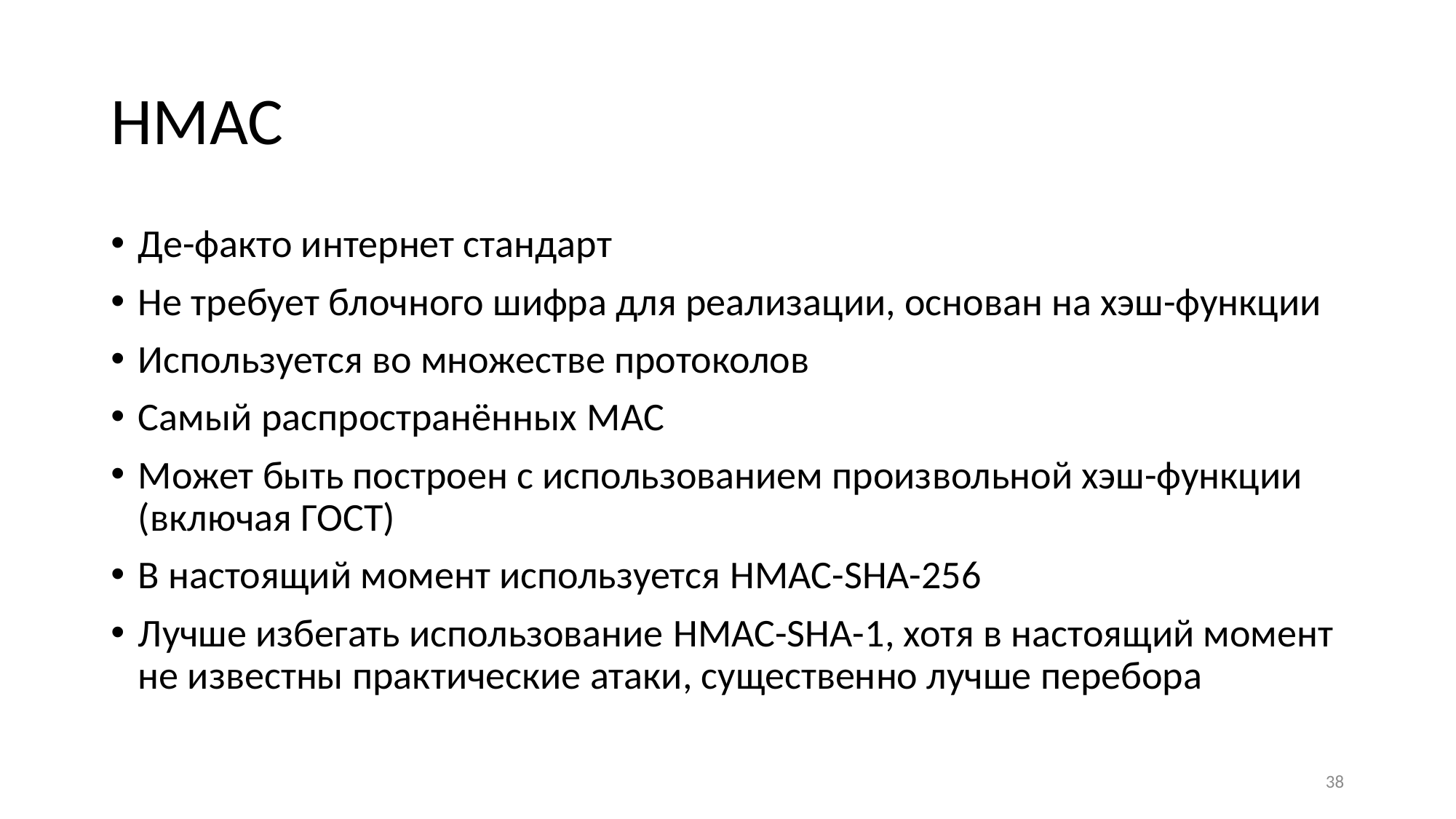

# HMAC
Де-факто интернет стандарт
Не требует блочного шифра для реализации, основан на хэш-функции
Используется во множестве протоколов
Самый распространённых MAC
Может быть построен с использованием произвольной хэш-функции (включая ГОСТ)
В настоящий момент используется HMAC-SHA-256
Лучше избегать использование HMAC-SHA-1, хотя в настоящий момент не известны практические атаки, существенно лучше перебора
38